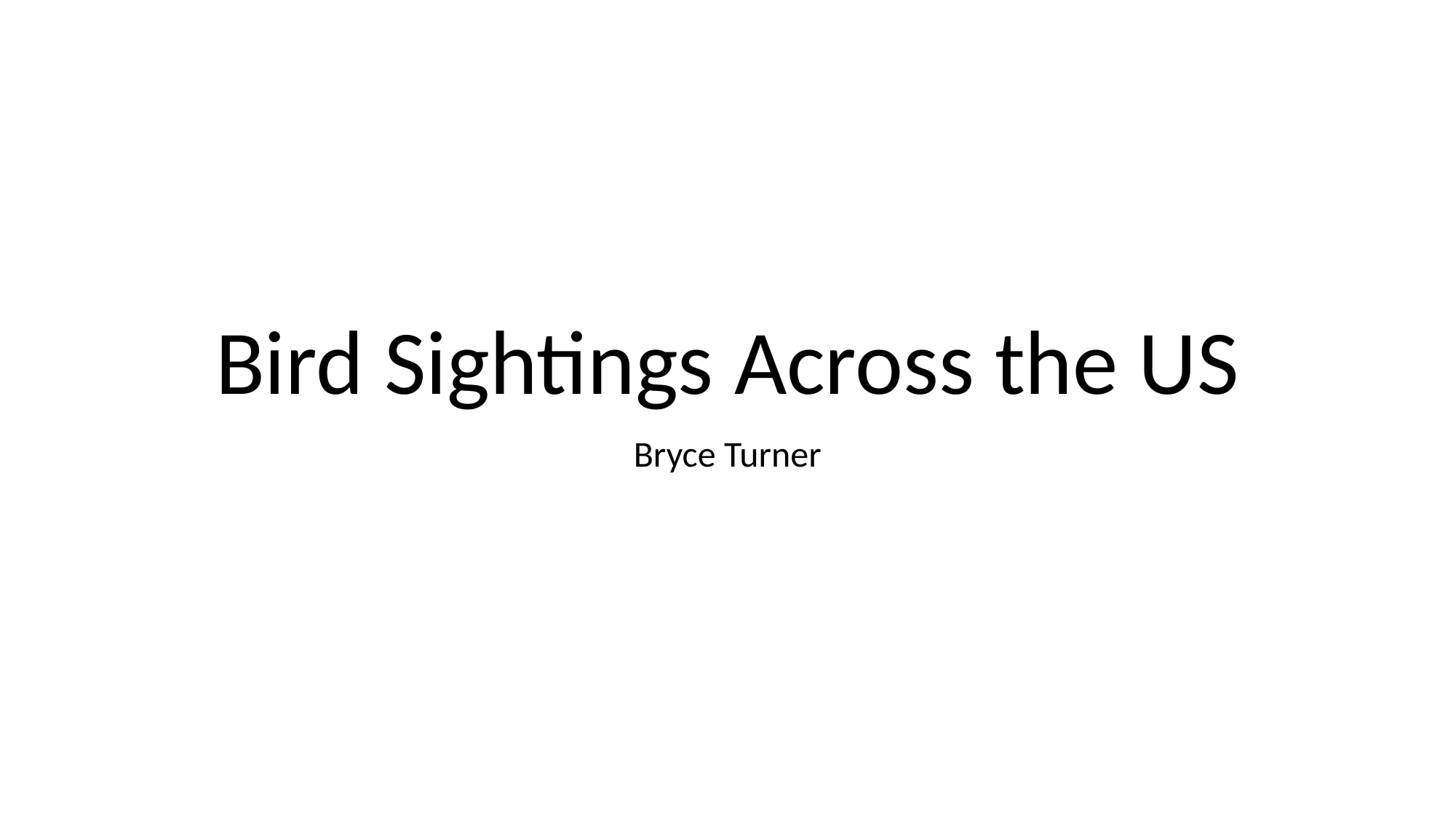

# Bird Sightings Across the US
Bryce Turner